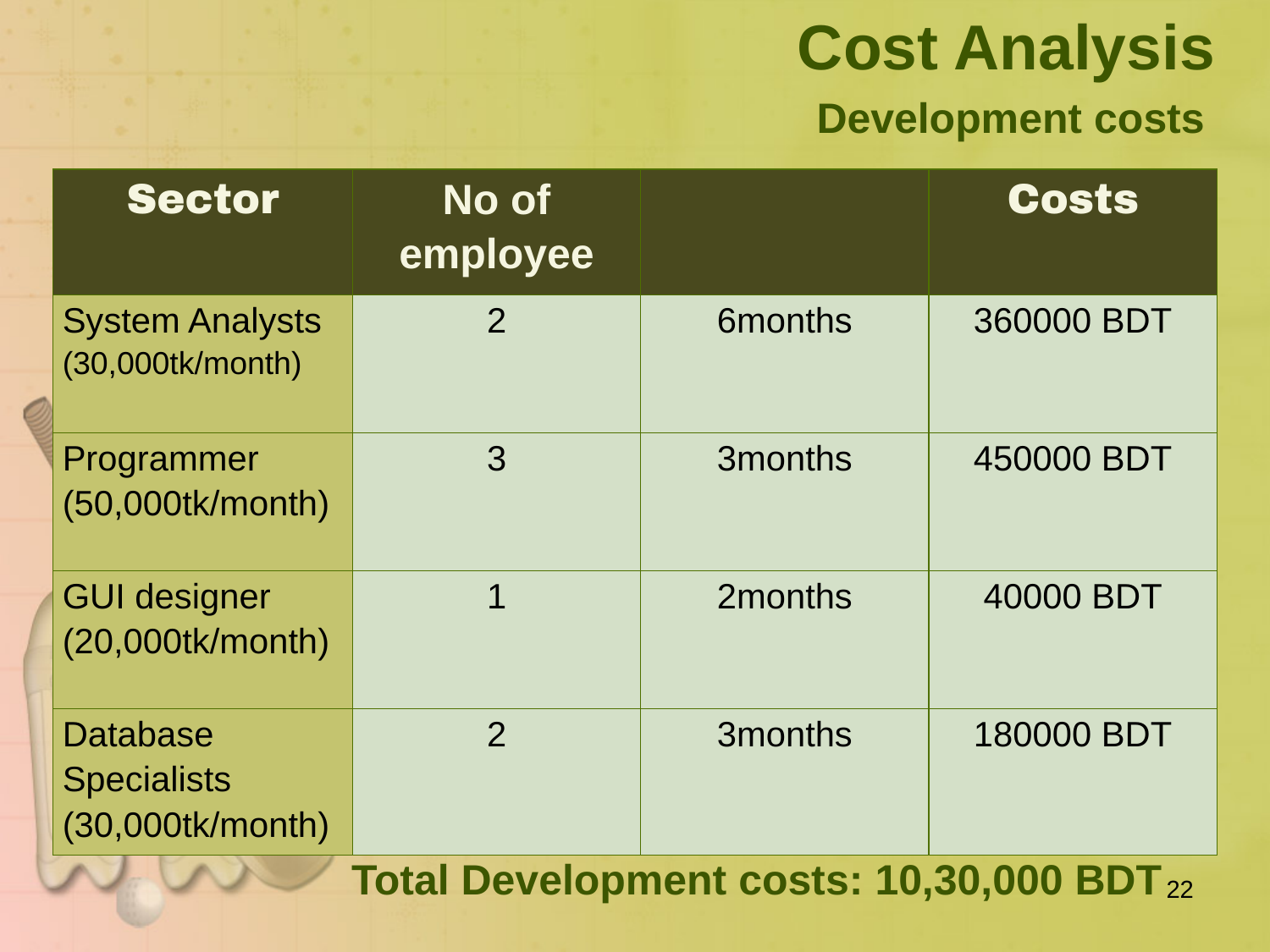

Cost Analysis
Development costs
| Sector | No of employee |  | Costs |
| --- | --- | --- | --- |
| System Analysts (30,000tk/month) | 2 | 6months | 360000 BDT |
| Programmer (50,000tk/month) | 3 | 3months | 450000 BDT |
| GUI designer (20,000tk/month) | 1 | 2months | 40000 BDT |
| Database Specialists (30,000tk/month) | 2 | 3months | 180000 BDT |
Total Development costs: 10,30,000 BDT
22